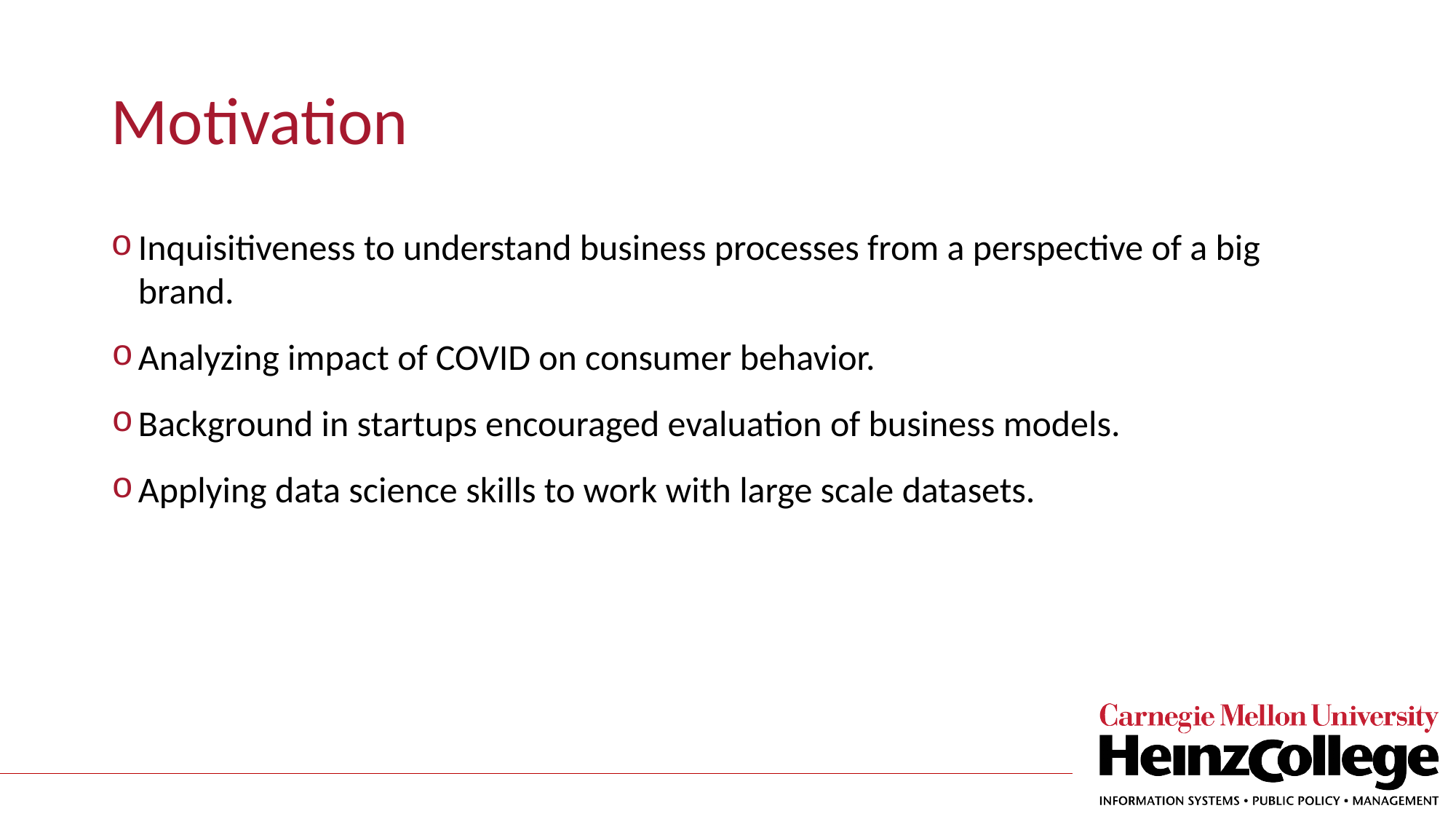

# Motivation
Inquisitiveness to understand business processes from a perspective of a big brand.
Analyzing impact of COVID on consumer behavior.
Background in startups encouraged evaluation of business models.
Applying data science skills to work with large scale datasets.